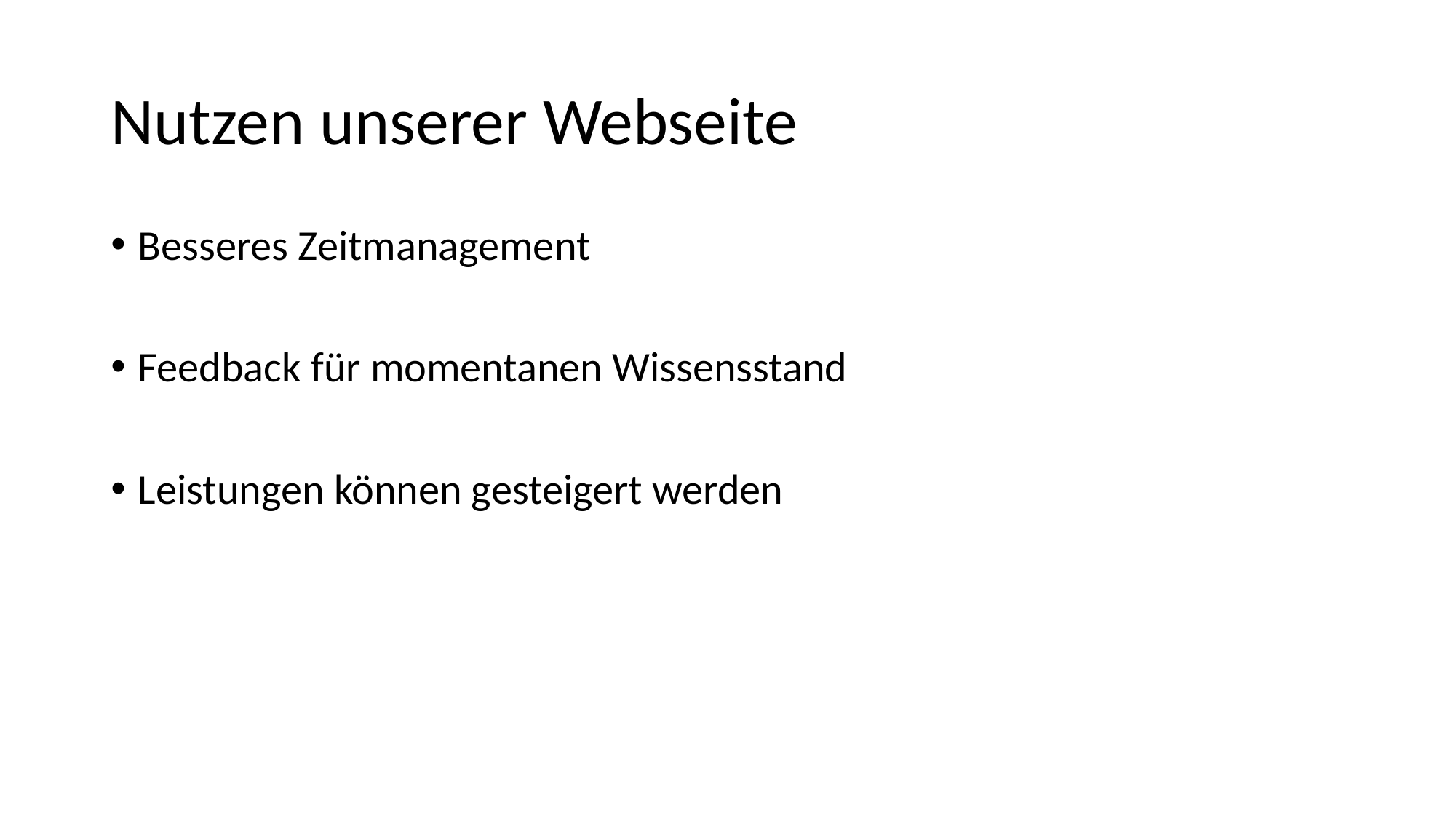

# Nutzen unserer Webseite
Besseres Zeitmanagement

Feedback für momentanen Wissensstand

Leistungen können gesteigert werden